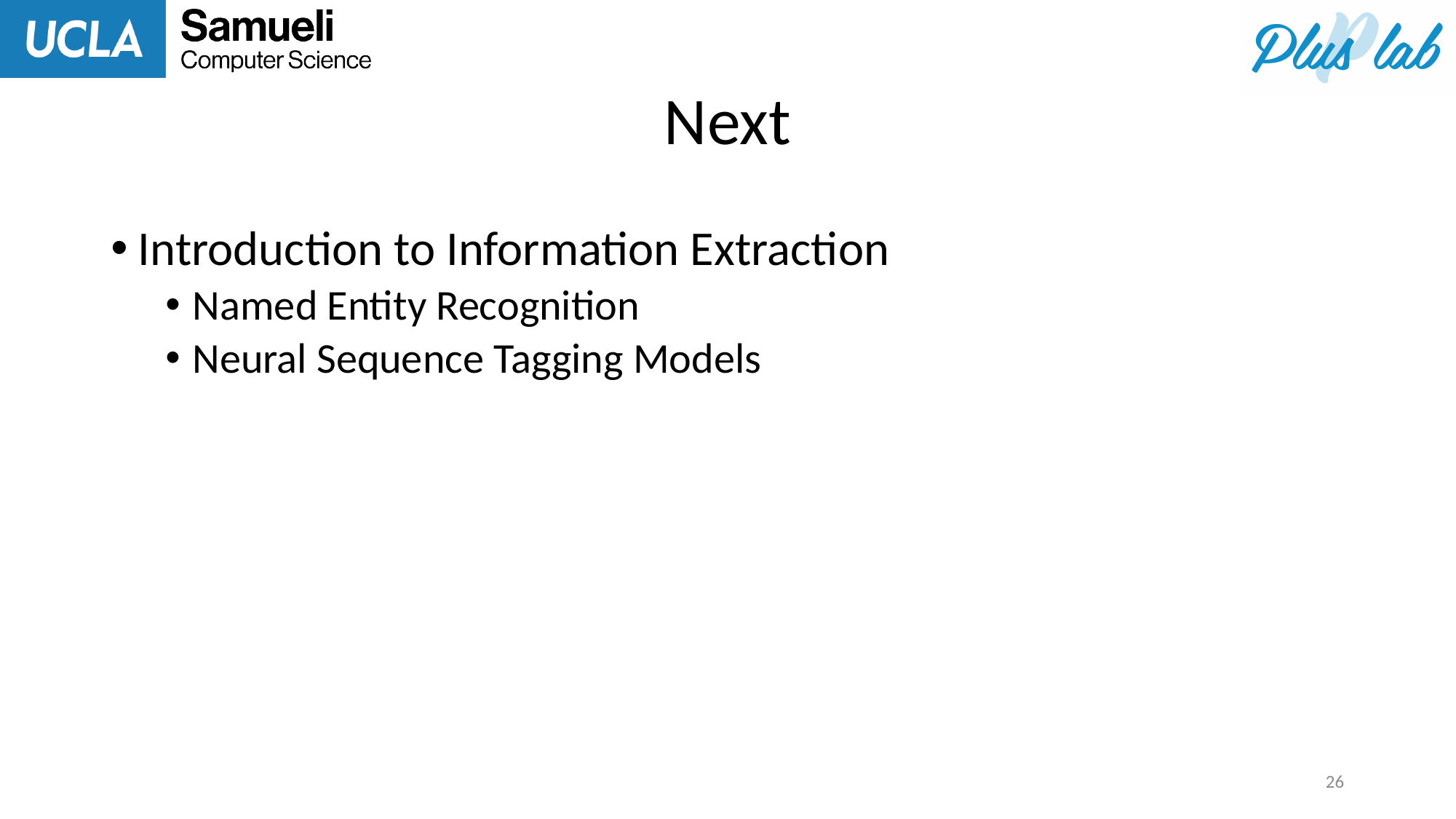

# Next
Introduction to Information Extraction
Named Entity Recognition
Neural Sequence Tagging Models
26